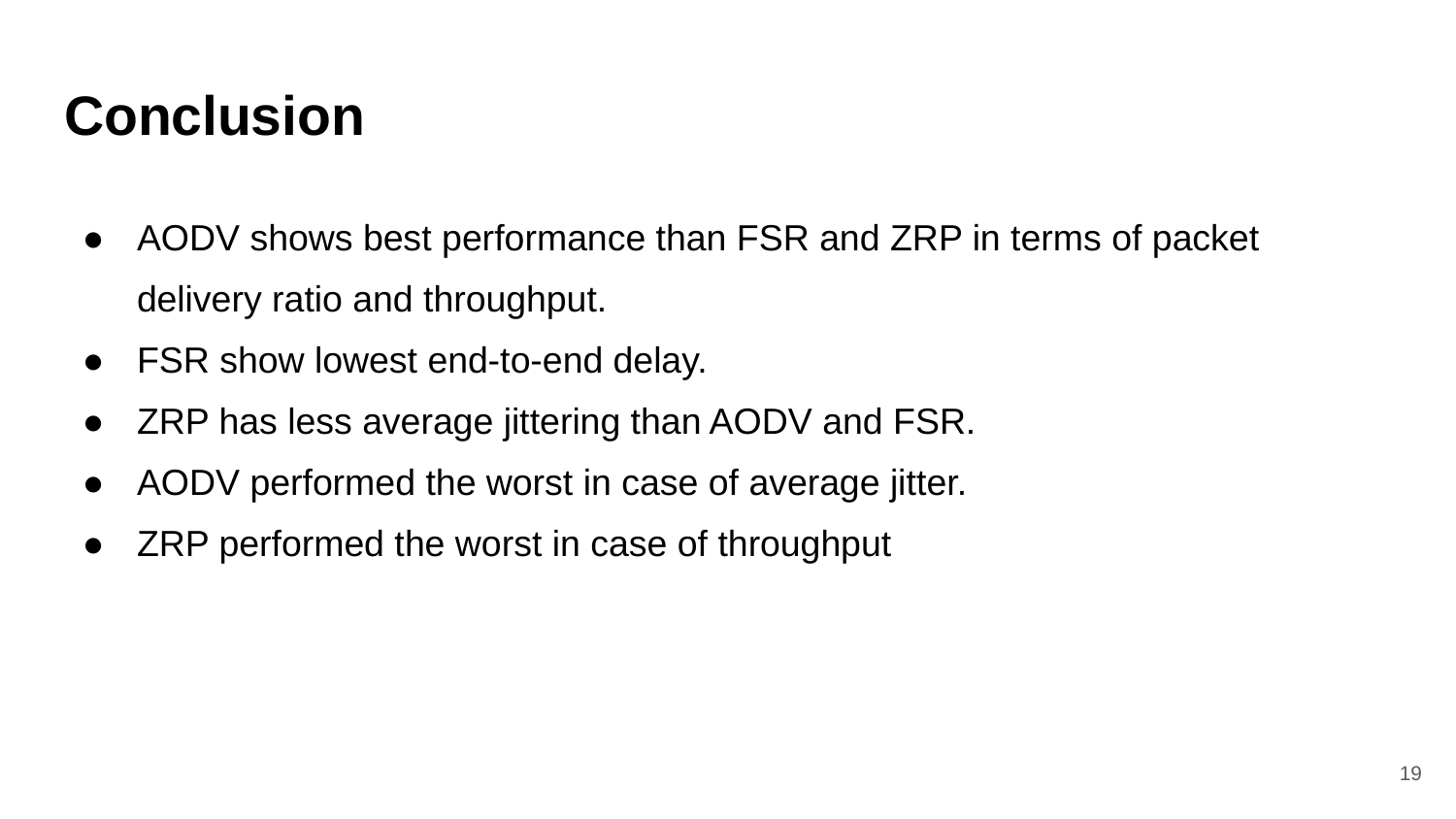

# Conclusion
AODV shows best performance than FSR and ZRP in terms of packet delivery ratio and throughput.
FSR show lowest end-to-end delay.
ZRP has less average jittering than AODV and FSR.
AODV performed the worst in case of average jitter.
ZRP performed the worst in case of throughput
19